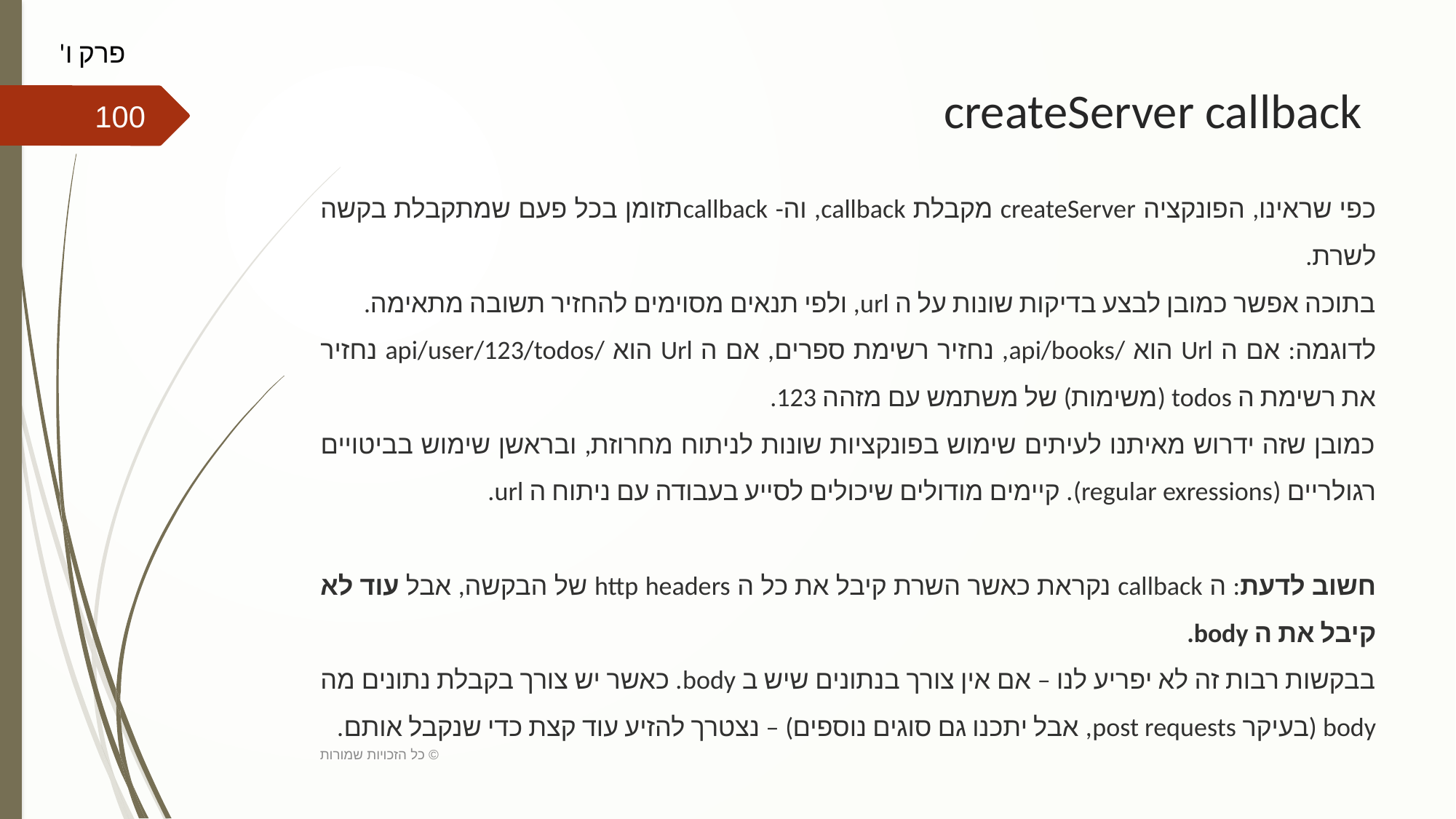

פרק ו'
# createServer callback
100
כפי שראינו, הפונקציה createServer מקבלת callback, וה- callbackתזומן בכל פעם שמתקבלת בקשה לשרת.
בתוכה אפשר כמובן לבצע בדיקות שונות על ה url, ולפי תנאים מסוימים להחזיר תשובה מתאימה.
לדוגמה: אם ה Url הוא /api/books, נחזיר רשימת ספרים, אם ה Url הוא /api/user/123/todos נחזיר את רשימת ה todos (משימות) של משתמש עם מזהה 123.
כמובן שזה ידרוש מאיתנו לעיתים שימוש בפונקציות שונות לניתוח מחרוזת, ובראשן שימוש בביטויים רגולריים (regular exressions). קיימים מודולים שיכולים לסייע בעבודה עם ניתוח ה url.

חשוב לדעת: ה callback נקראת כאשר השרת קיבל את כל ה http headers של הבקשה, אבל עוד לא קיבל את ה body.
בבקשות רבות זה לא יפריע לנו – אם אין צורך בנתונים שיש ב body. כאשר יש צורך בקבלת נתונים מה body (בעיקר post requests, אבל יתכנו גם סוגים נוספים) – נצטרך להזיע עוד קצת כדי שנקבל אותם.
כל הזכויות שמורות ©